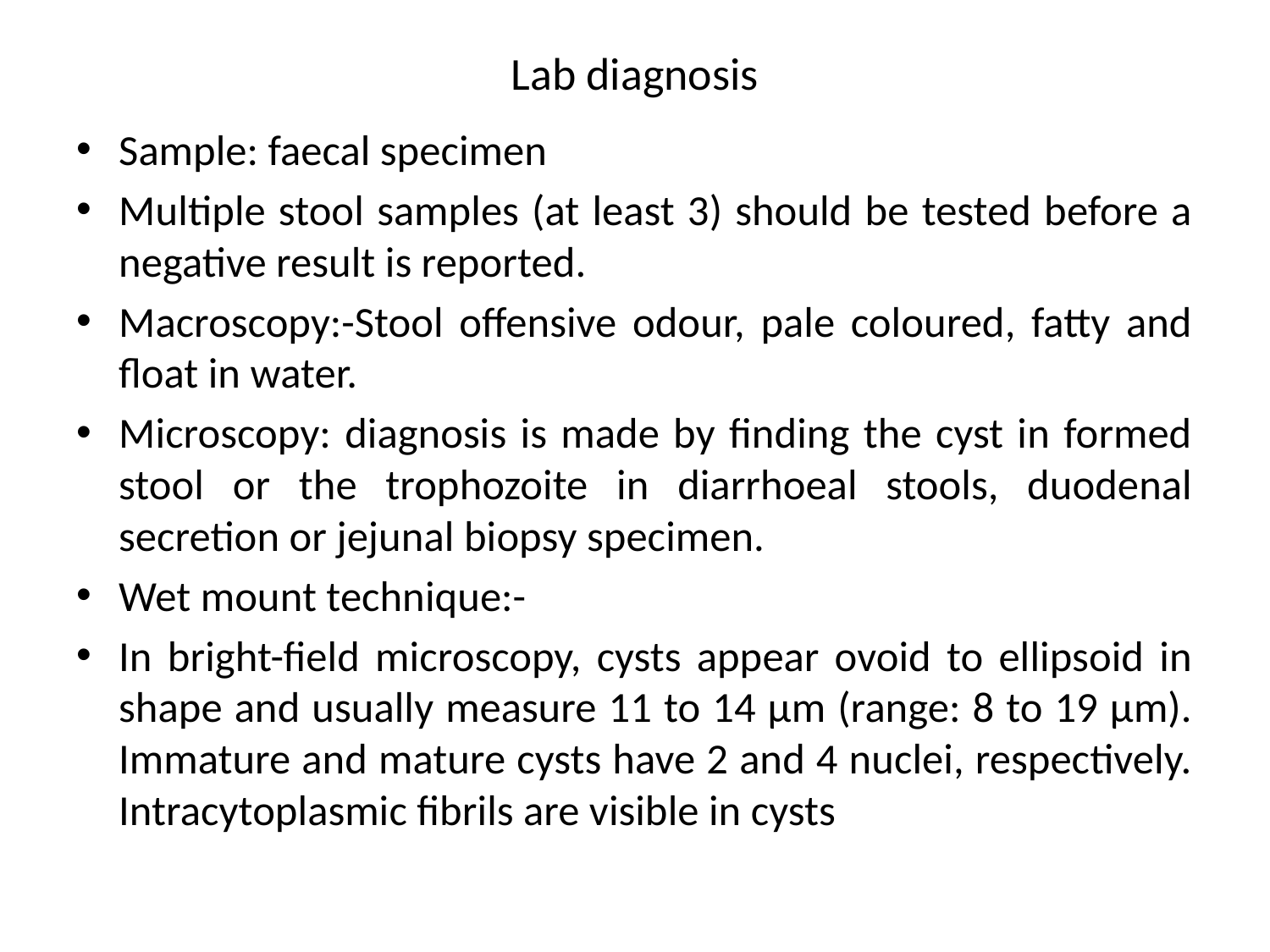

# Lab diagnosis
Sample: faecal specimen
Multiple stool samples (at least 3) should be tested before a negative result is reported.
Macroscopy:-Stool offensive odour, pale coloured, fatty and float in water.
Microscopy: diagnosis is made by finding the cyst in formed stool or the trophozoite in diarrhoeal stools, duodenal secretion or jejunal biopsy specimen.
Wet mount technique:-
In bright-field microscopy, cysts appear ovoid to ellipsoid in shape and usually measure 11 to 14 µm (range: 8 to 19 µm). Immature and mature cysts have 2 and 4 nuclei, respectively. Intracytoplasmic fibrils are visible in cysts